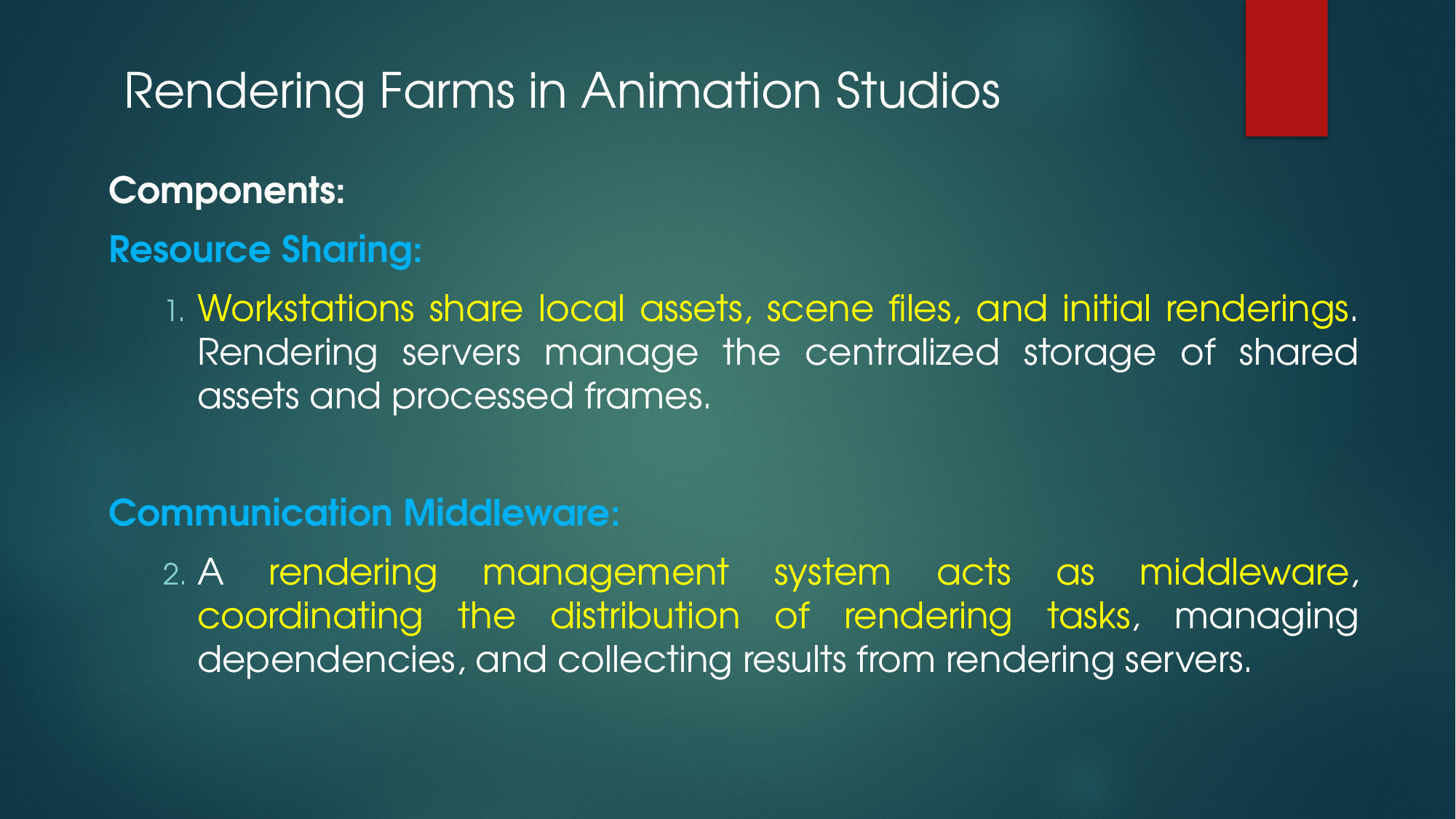

# Rendering Farms in Animation Studios
Components:
Resource Sharing:
Workstations share local assets, scene files, and initial renderings. Rendering servers manage the centralized storage of shared assets and processed frames.

Communication Middleware:
A rendering management system acts as middleware, coordinating the distribution of rendering tasks, managing dependencies, and collecting results from rendering servers.